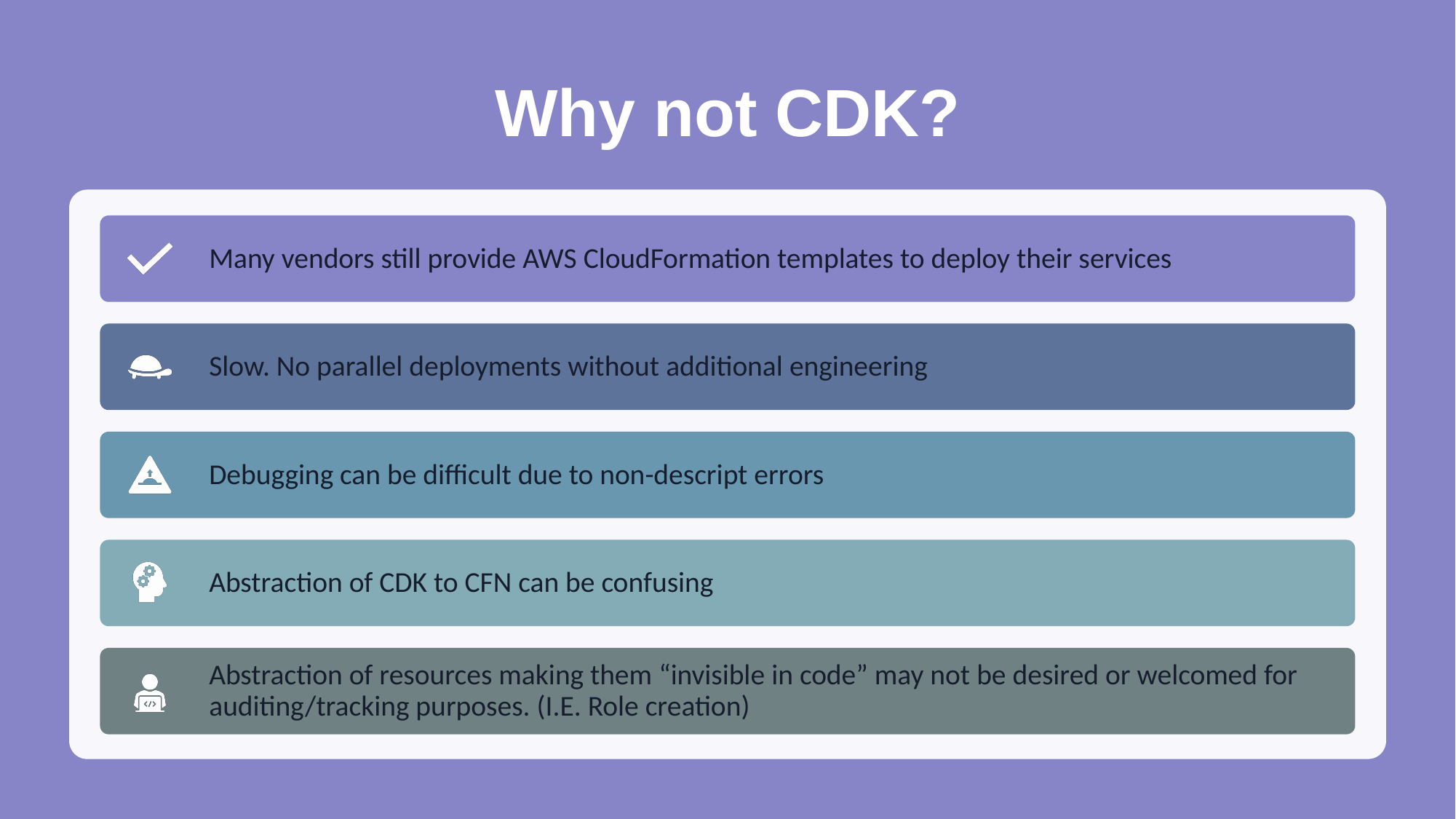

# Why not CDK?

Many vendors still provide AWS CloudFormation templates to deploy their services
Slow. No parallel deployments without additional engineering
Debugging can be difficult due to non-descript errors
Abstraction of CDK to CFN can be confusing
Abstraction of resources making them “invisible in code” may not be desired or welcomed for auditing/tracking purposes. (I.E. Role creation)